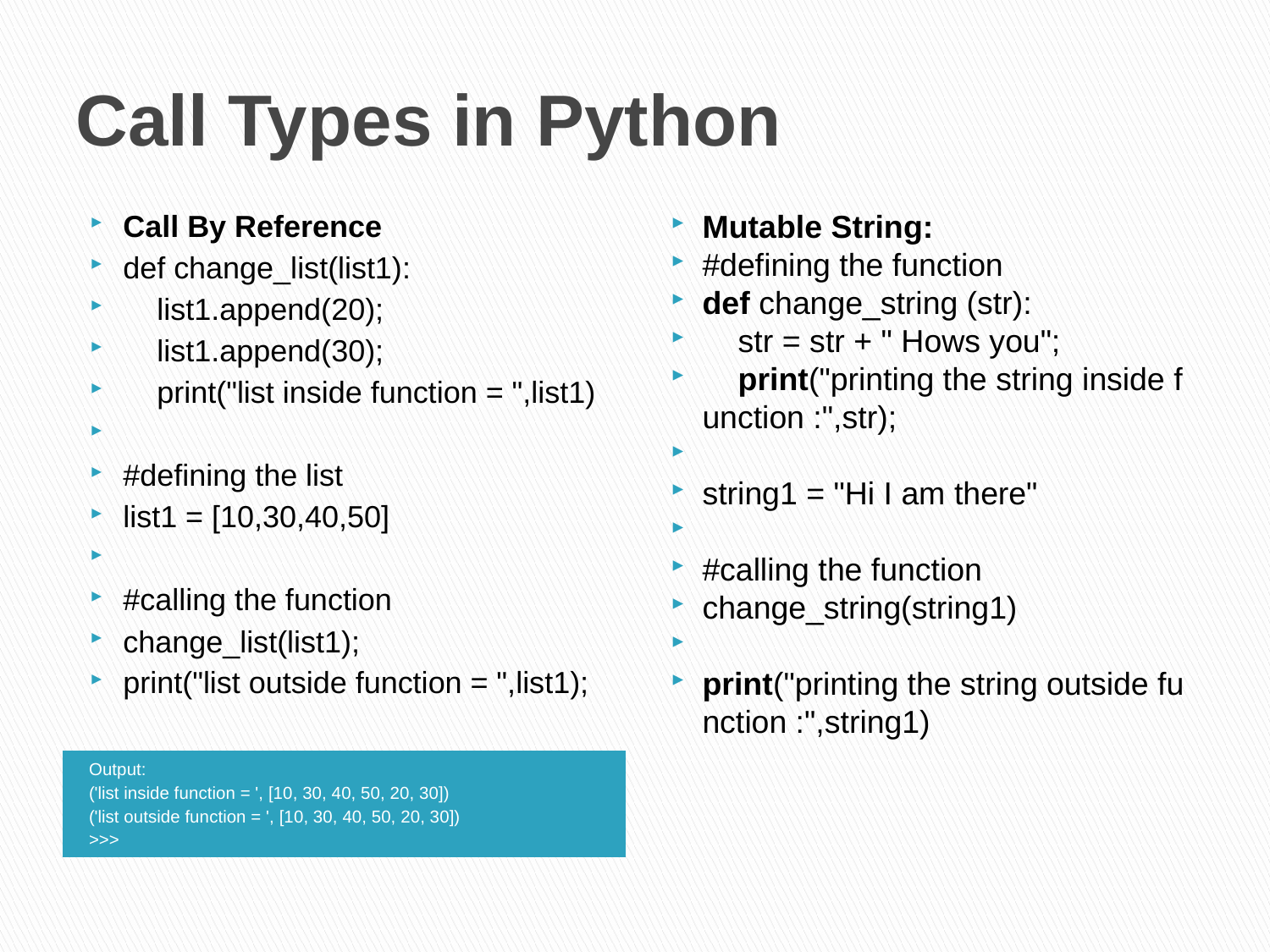

# Call Types in Python
Call By Reference
def change_list(list1):
    list1.append(20);
    list1.append(30);
    print("list inside function = ",list1)

#defining the list
list1 = [10,30,40,50]

#calling the function
change_list(list1);
print("list outside function = ",list1);
Mutable String:
#defining the function
def change_string (str):
    str = str + " Hows you";
    print("printing the string inside function :",str);

string1 = "Hi I am there"

#calling the function
change_string(string1)

print("printing the string outside function :",string1)

Output:
('list inside function = ', [10, 30, 40, 50, 20, 30])
('list outside function = ', [10, 30, 40, 50, 20, 30])
>>>